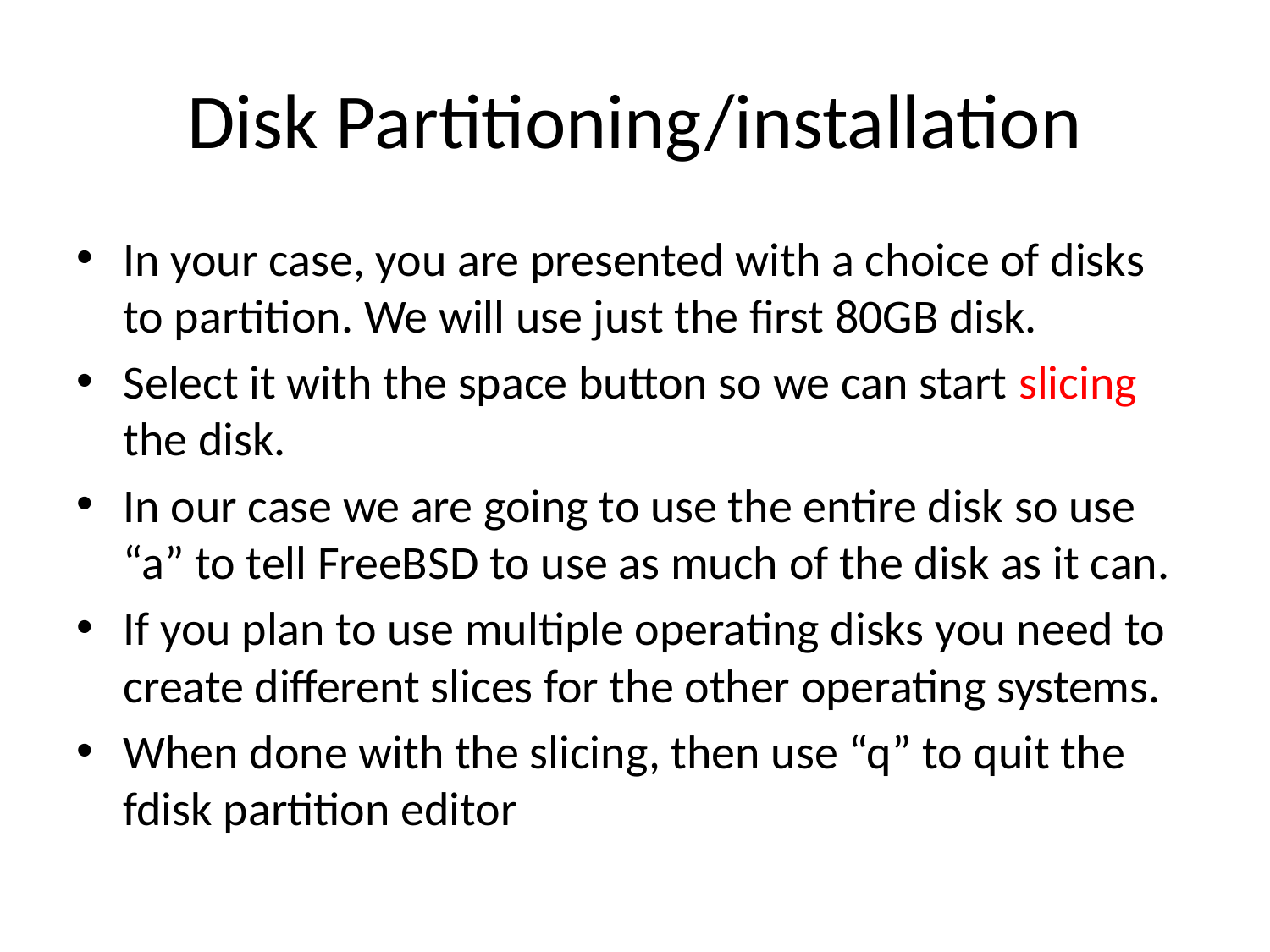

# Disk Partitioning/installation
In your case, you are presented with a choice of disks to partition. We will use just the first 80GB disk.
Select it with the space button so we can start slicing the disk.
In our case we are going to use the entire disk so use “a” to tell FreeBSD to use as much of the disk as it can.
If you plan to use multiple operating disks you need to create different slices for the other operating systems.
When done with the slicing, then use “q” to quit the fdisk partition editor